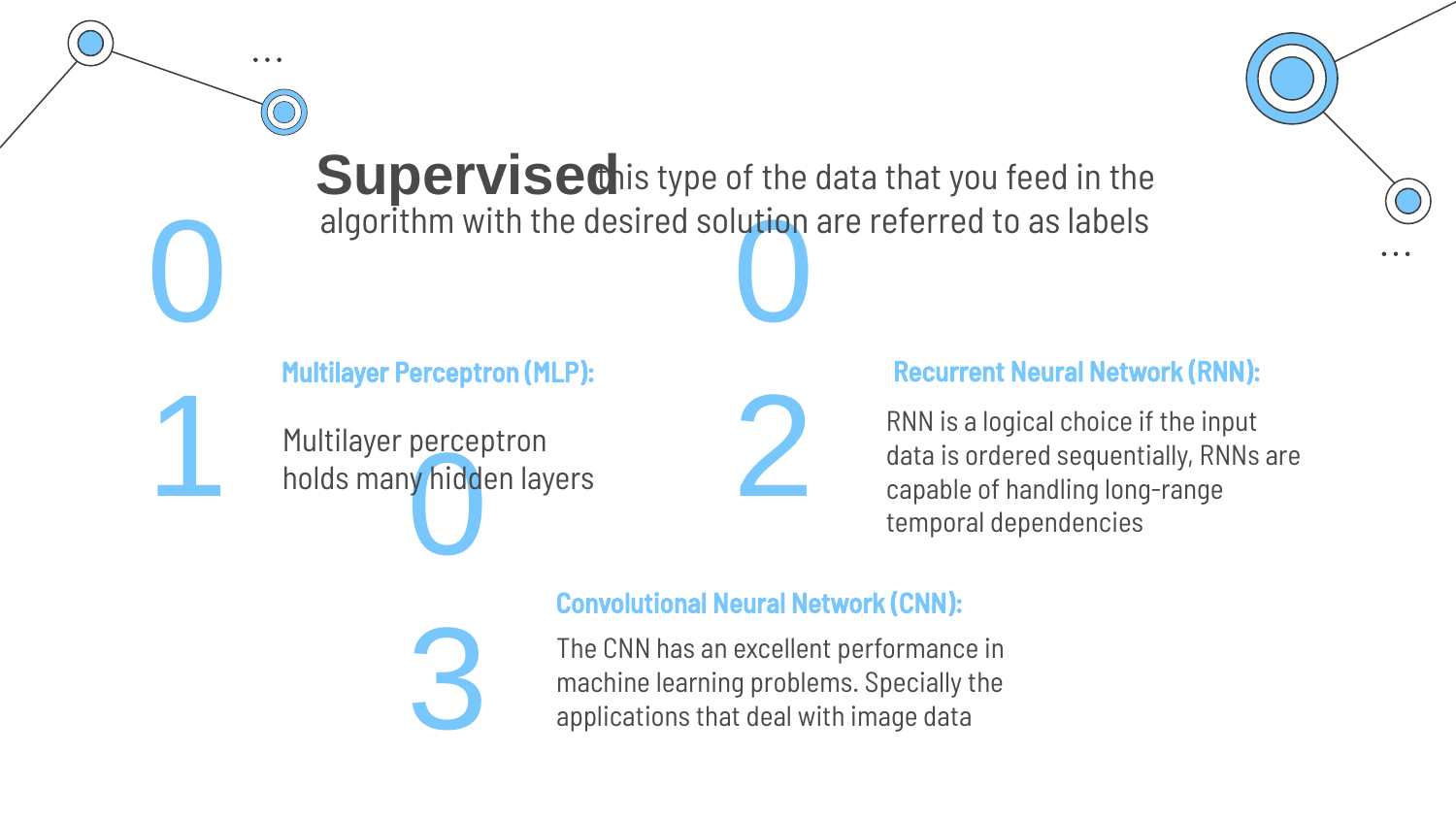

# Supervised
                                      this type of the data that you feed in the algorithm with the desired solution are referred to as labels
Recurrent Neural Network (RNN):

Multilayer Perceptron (MLP):

01
02
RNN is a logical choice if the input data is ordered sequentially, RNNs are capable of handling long-range temporal dependencies
Multilayer perceptron holds many hidden layers

Convolutional Neural Network (CNN):

03
The CNN has an excellent performance in machine learning problems. Specially the applications that deal with image data